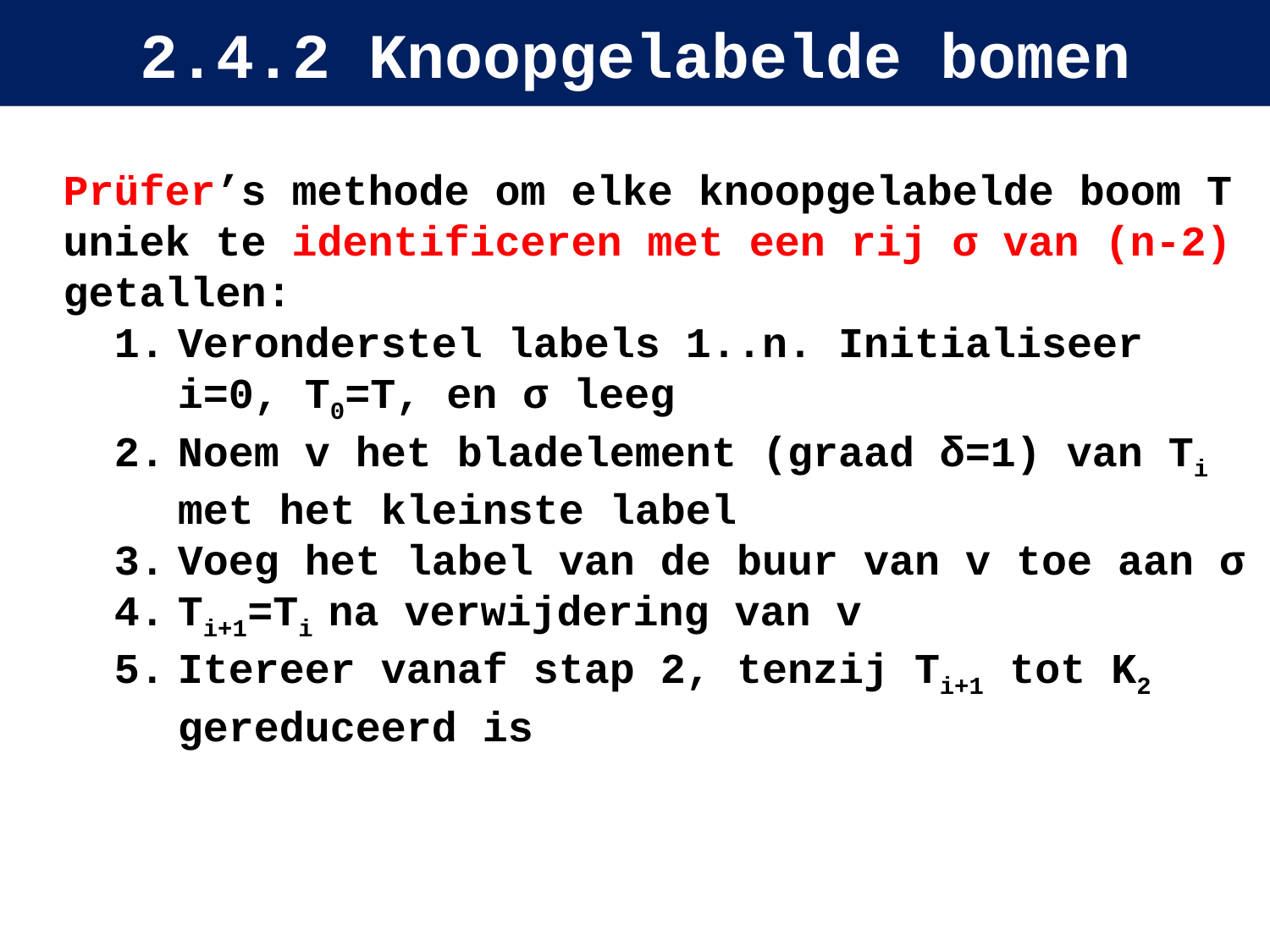

# 2.4.2 Knoopgelabelde bomen

Prüfer’s methode om elke knoopgelabelde boom T uniek te identificeren met een rij σ van (n-2) getallen:
Veronderstel labels 1..n. Initialiseer i=0, T0=T, en σ leeg
Noem v het bladelement (graad δ=1) van Ti met het kleinste label
Voeg het label van de buur van v toe aan σ
Ti+1=Ti na verwijdering van v
Itereer vanaf stap 2, tenzij Ti+1 tot K2 gereduceerd is